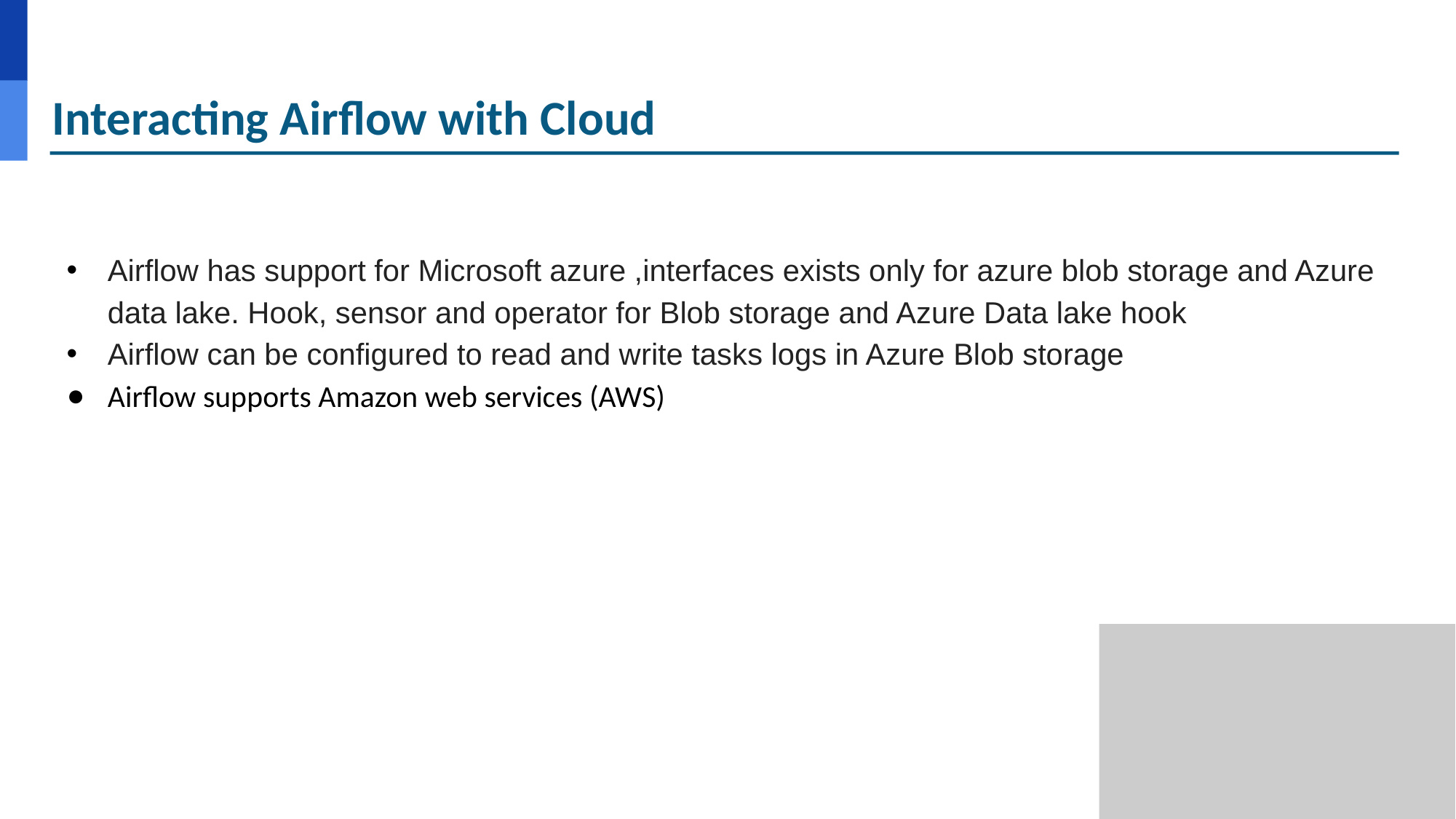

# Interacting Airflow with Cloud

Airflow has support for Microsoft azure ,interfaces exists only for azure blob storage and Azure data lake. Hook, sensor and operator for Blob storage and Azure Data lake hook
Airflow can be configured to read and write tasks logs in Azure Blob storage
Airflow supports Amazon web services (AWS)